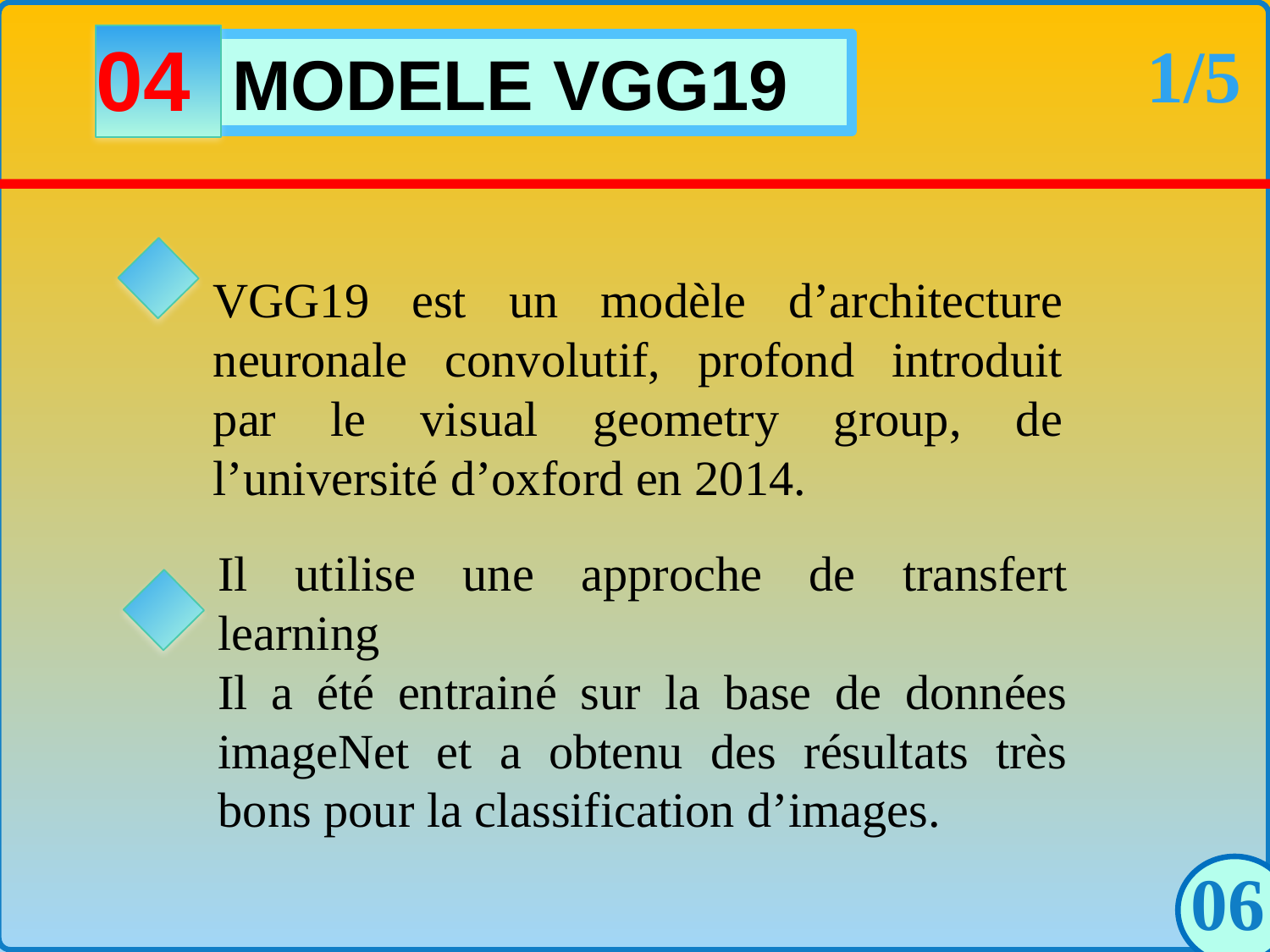

04

MODELE VGG19
1/5

VGG19 est un modèle d’architecture neuronale convolutif, profond introduit par le visual geometry group, de l’université d’oxford en 2014.

Il utilise une approche de transfert learning
Il a été entrainé sur la base de données imageNet et a obtenu des résultats très bons pour la classification d’images.

06